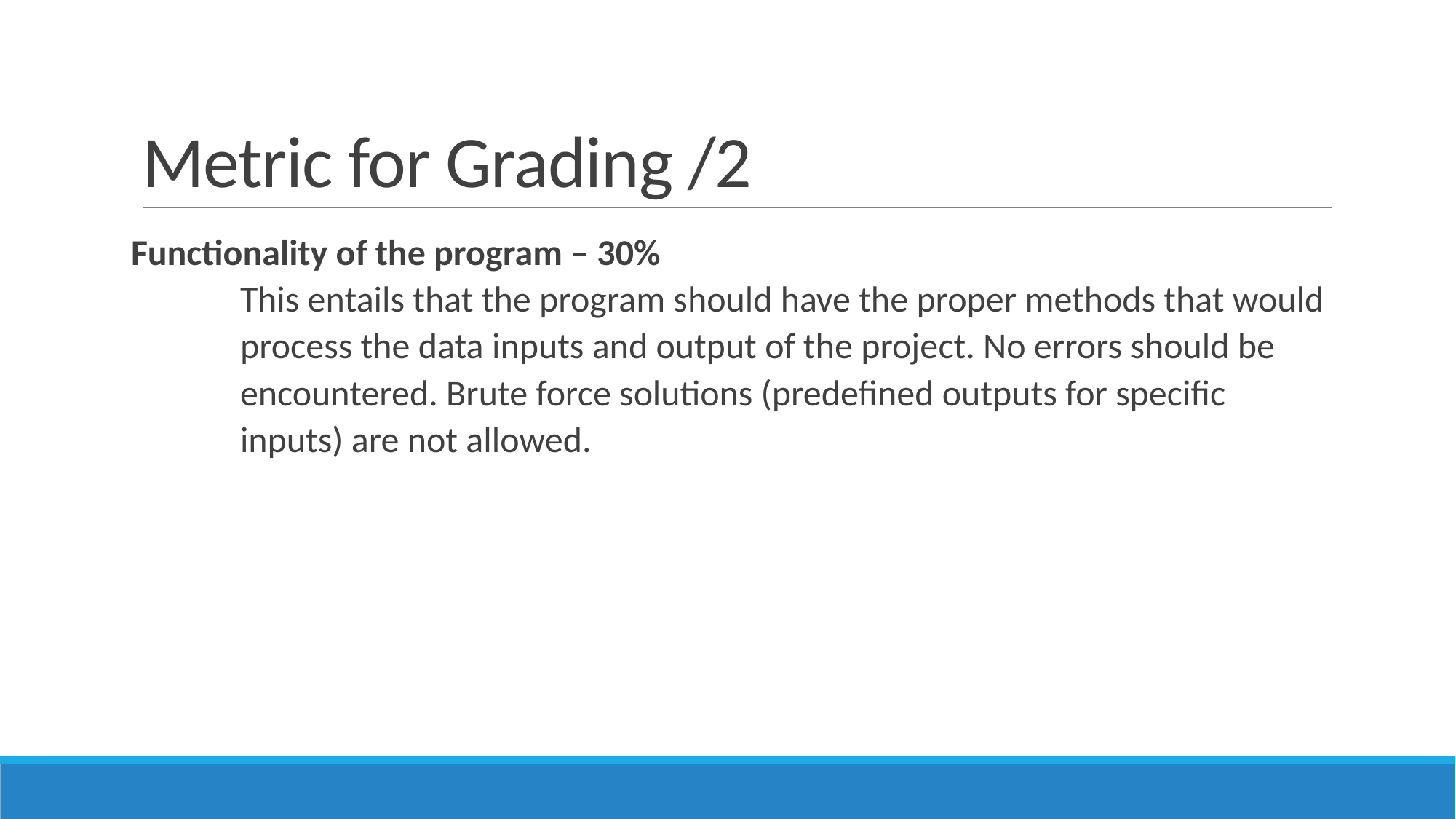

# Metric for Grading /2
Functionality of the program – 30%
This entails that the program should have the proper methods that would process the data inputs and output of the project. No errors should be encountered. Brute force solutions (predefined outputs for specific inputs) are not allowed.